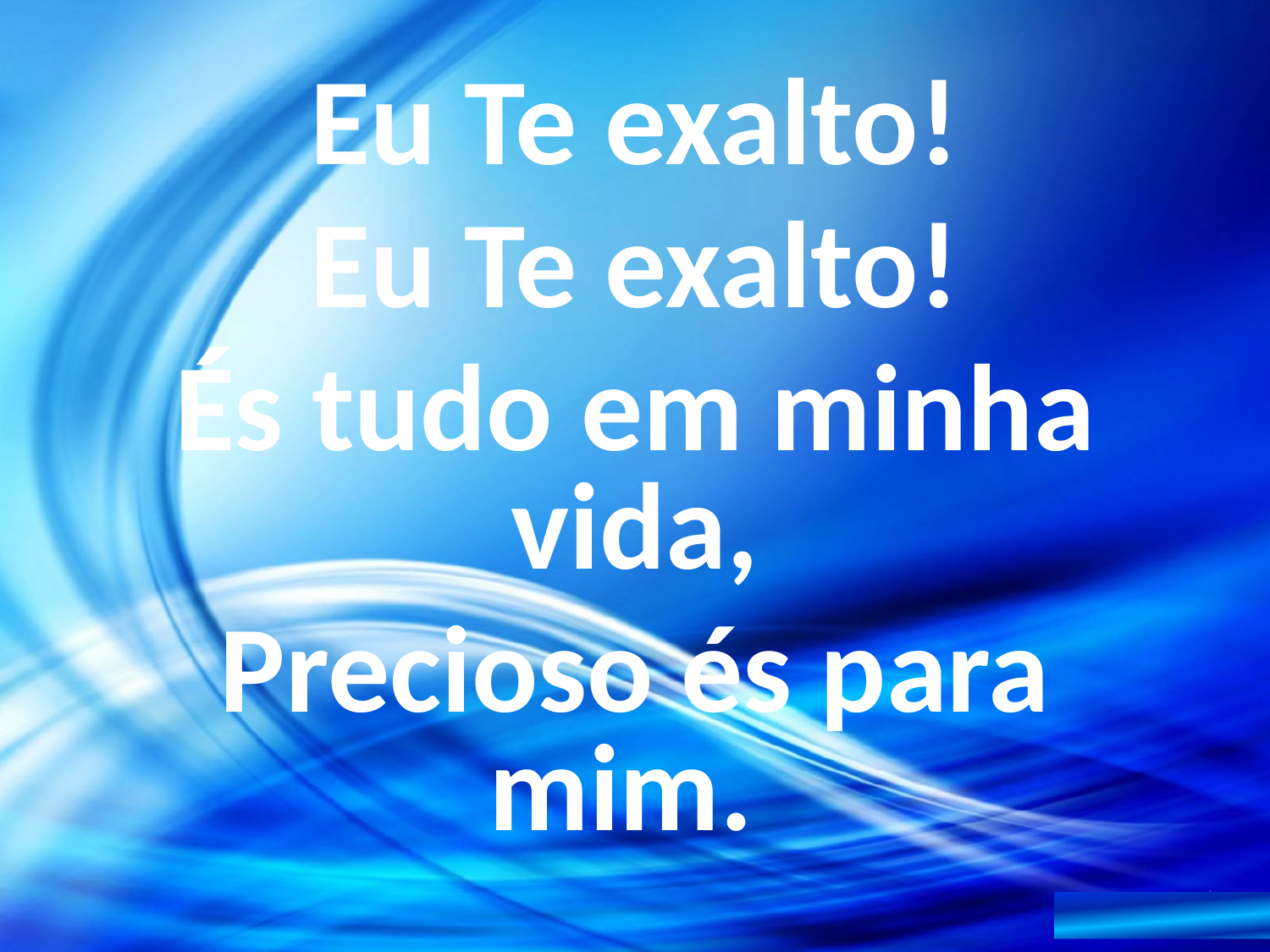

Eu Te exalto!
Eu Te exalto!
És tudo em minha vida,
Precioso és para mim.